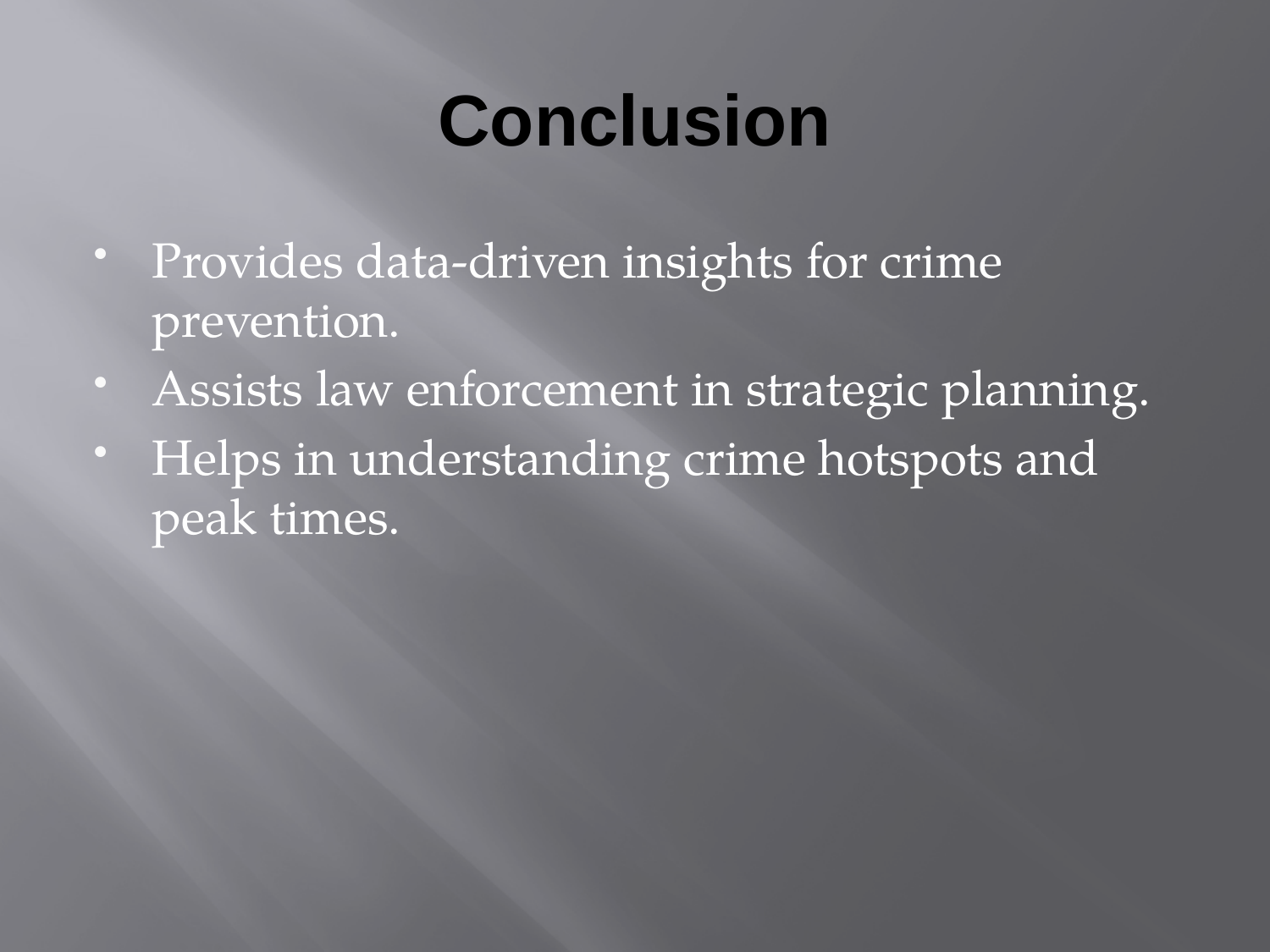

# Conclusion
Provides data-driven insights for crime prevention.
Assists law enforcement in strategic planning.
Helps in understanding crime hotspots and peak times.